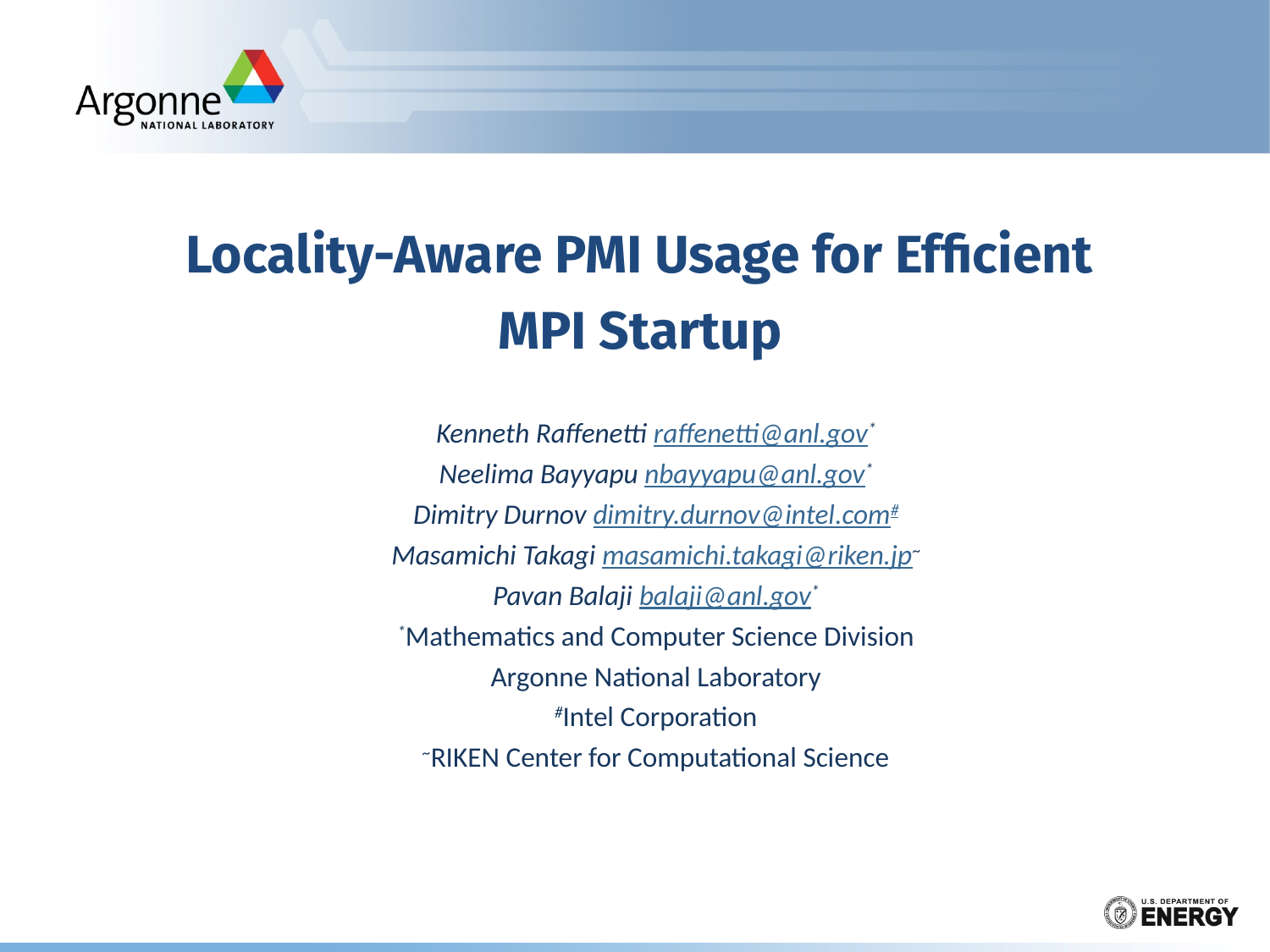

# Locality-Aware PMI Usage for Efficient MPI Startup

Kenneth Raffenetti raffenetti@anl.gov*
Neelima Bayyapu nbayyapu@anl.gov*
Dimitry Durnov dimitry.durnov@intel.com#
Masamichi Takagi masamichi.takagi@riken.jp~
Pavan Balaji balaji@anl.gov*
*Mathematics and Computer Science Division
Argonne National Laboratory
#Intel Corporation
~RIKEN Center for Computational Science